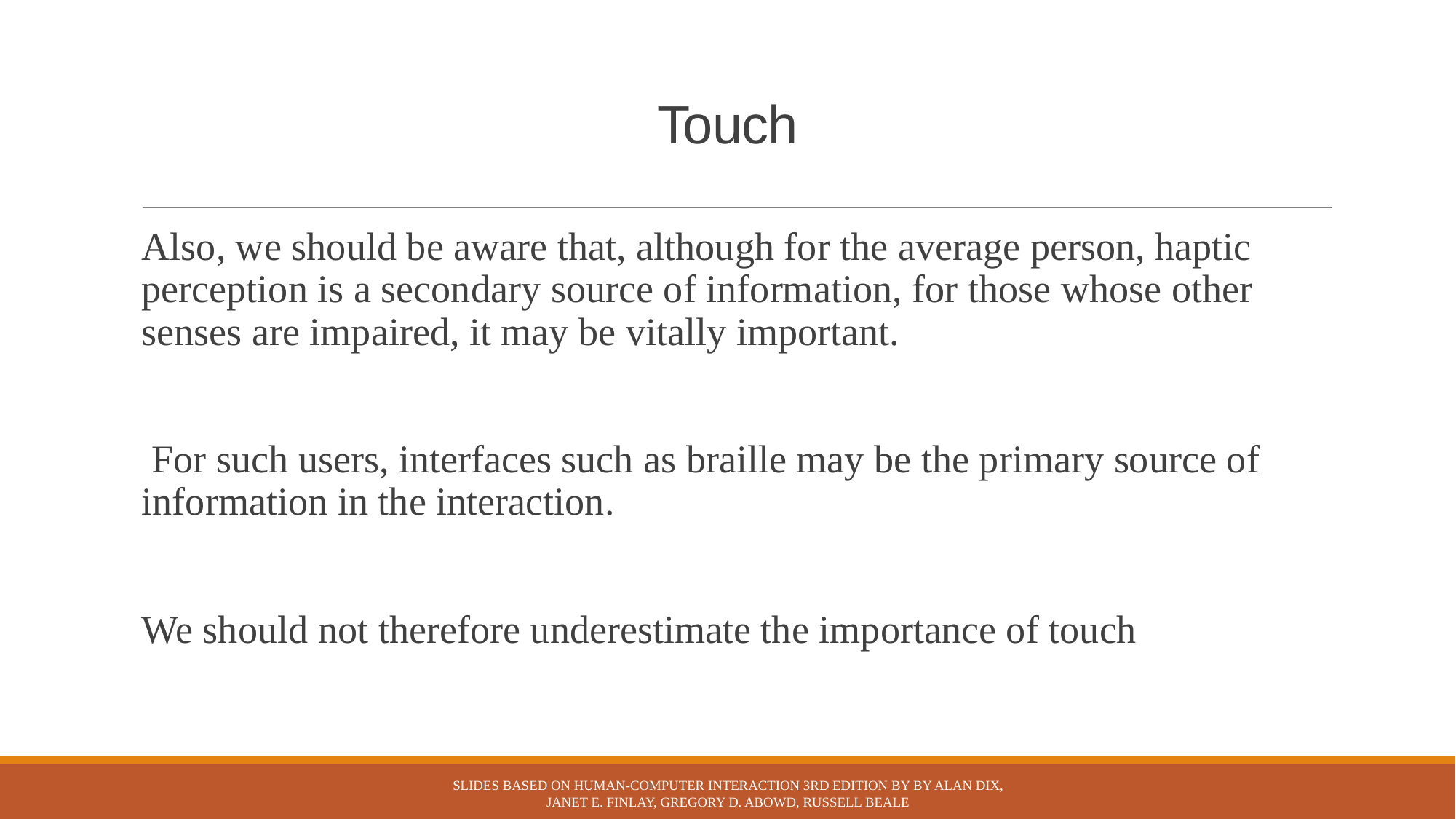

# Touch
Also, we should be aware that, although for the average person, haptic perception is a secondary source of information, for those whose other senses are impaired, it may be vitally important.

 For such users, interfaces such as braille may be the primary source of information in the interaction.

We should not therefore underestimate the importance of touch

Slides based on Human-Computer Interaction 3rd Edition by by Alan Dix, Janet E. Finlay, Gregory D. Abowd, Russell Beale